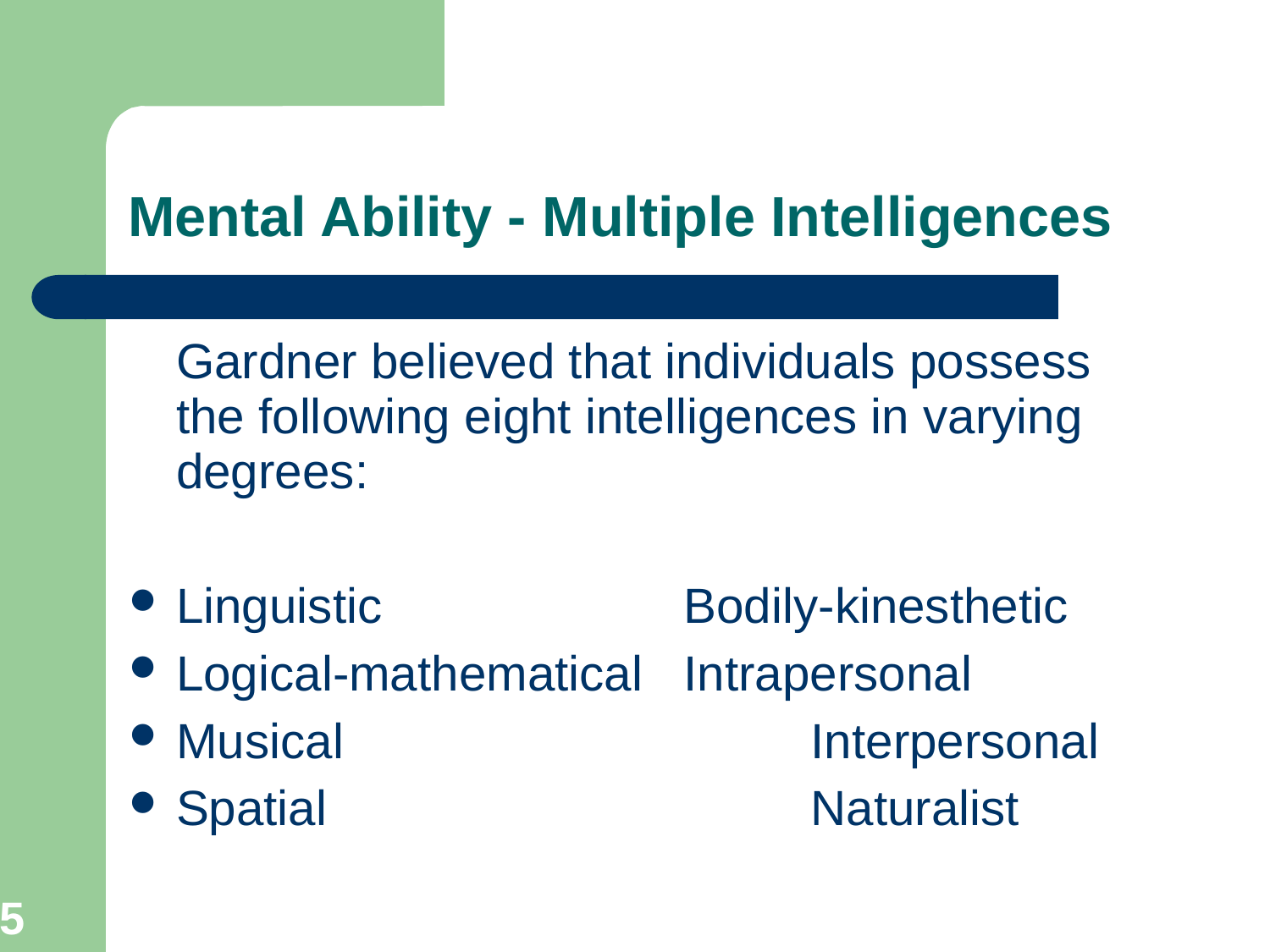

Mental Ability - Multiple Intelligences
	Gardner believed that individuals possess the following eight intelligences in varying degrees:

Linguistic			Bodily-kinesthetic
Logical-mathematical	Intrapersonal
Musical				Interpersonal
Spatial				Naturalist
15